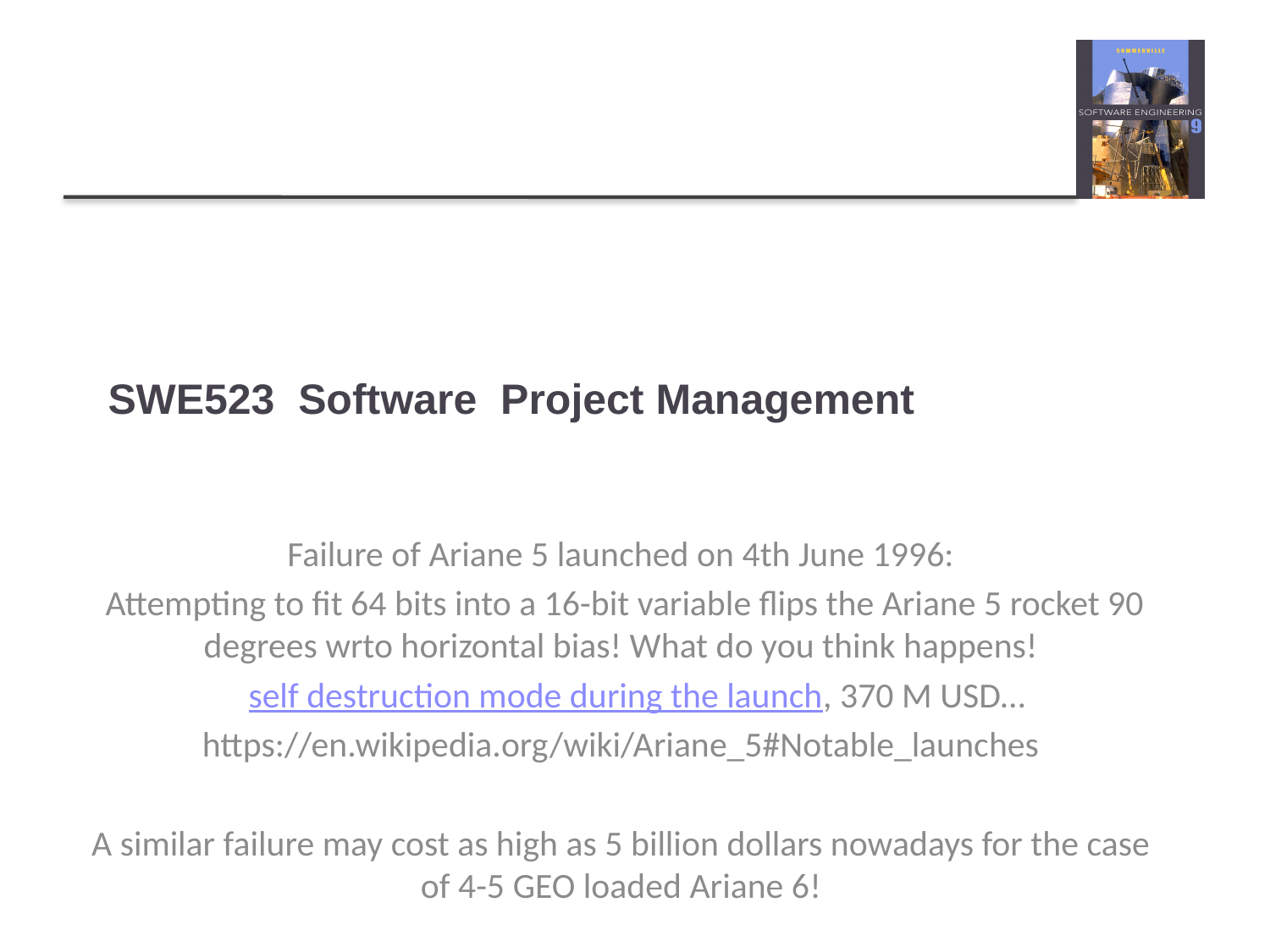

# SWE523  Software  Project Management
Failure of Ariane 5 launched on 4th June 1996:
 Attempting to fit 64 bits into a 16-bit variable flips the Ariane 5 rocket 90 degrees wrto horizontal bias! What do you think happens!
    self destruction mode during the launch, 370 M USD…
https://en.wikipedia.org/wiki/Ariane_5#Notable_launches

A similar failure may cost as high as 5 billion dollars nowadays for the case of 4-5 GEO loaded Ariane 6!